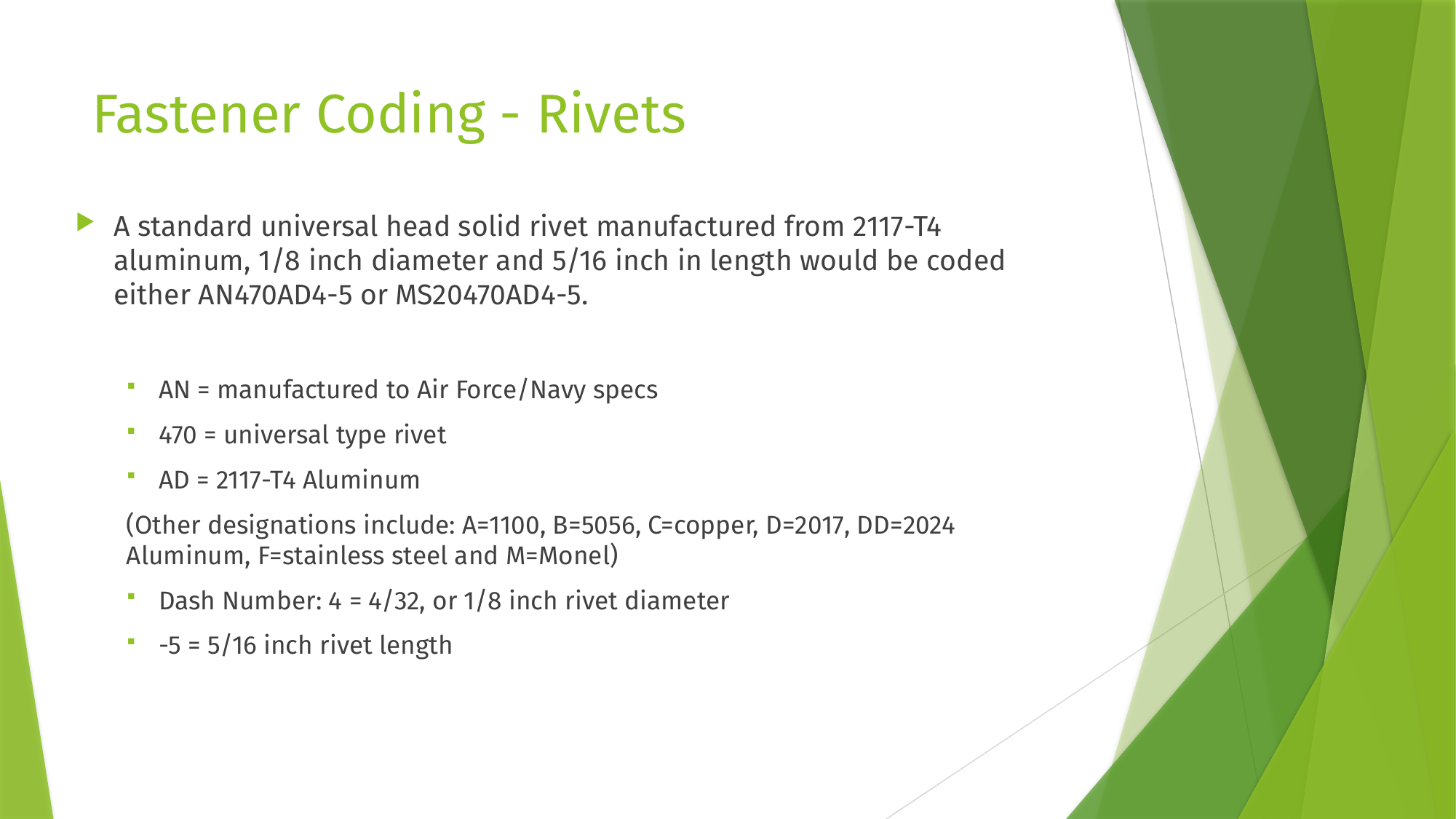

# Fastener Coding - Rivets
A standard universal head solid rivet manufactured from 2117-T4 aluminum, 1/8 inch diameter and 5/16 inch in length would be coded either AN470AD4-5 or MS20470AD4-5.

AN = manufactured to Air Force/Navy specs
470 = universal type rivet
AD = 2117-T4 Aluminum
(Other designations include: A=1100, B=5056, C=copper, D=2017, DD=2024 Aluminum, F=stainless steel and M=Monel)
Dash Number: 4 = 4/32, or 1/8 inch rivet diameter
-5 = 5/16 inch rivet length